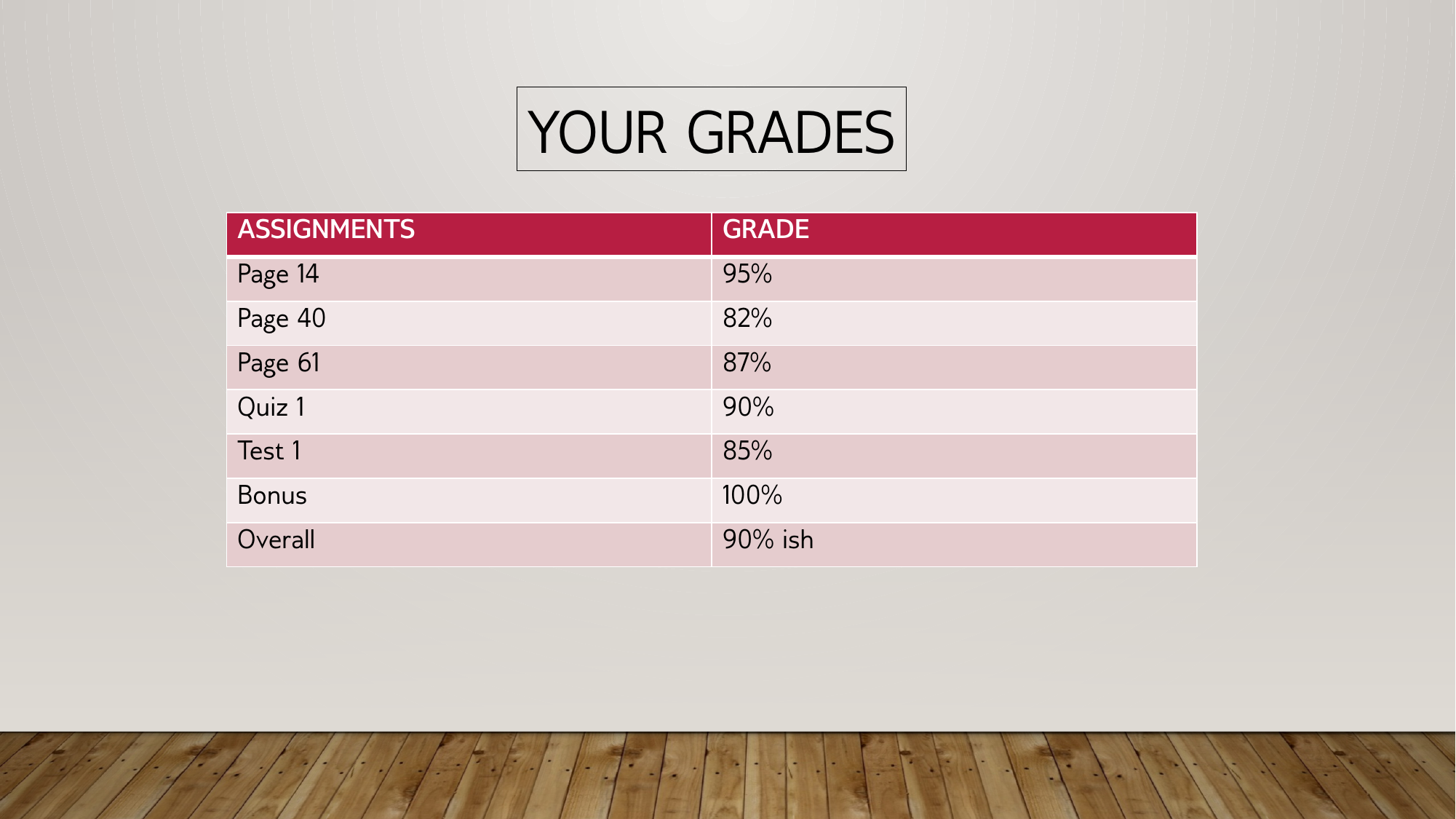

YOUR GRADES
| ASSIGNMENTS | GRADE |
| --- | --- |
| Page 14 | 95% |
| Page 40 | 82% |
| Page 61 | 87% |
| Quiz 1 | 90% |
| Test 1 | 85% |
| Bonus | 100% |
| Overall | 90% ish |